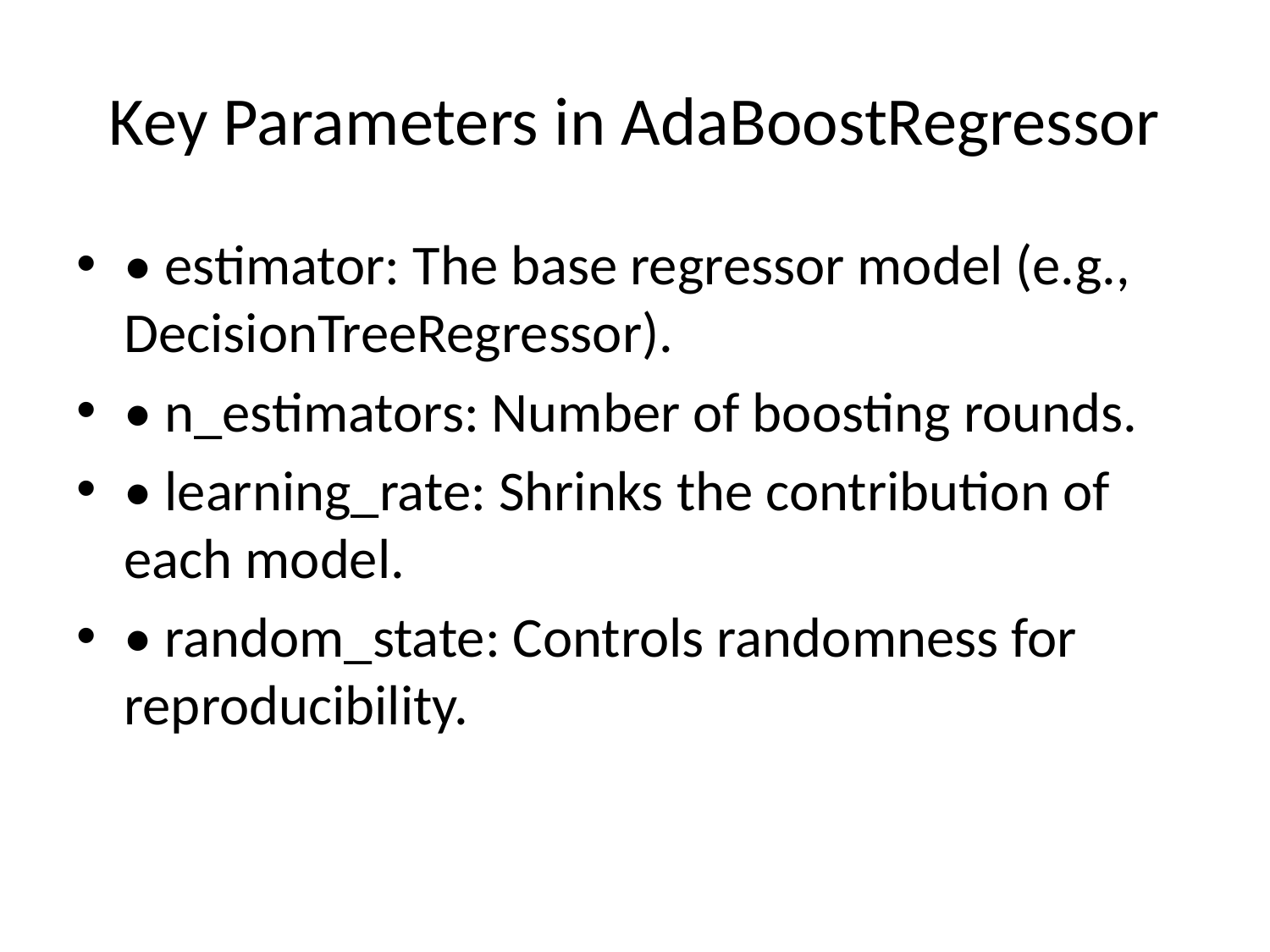

# Key Parameters in AdaBoostRegressor
• estimator: The base regressor model (e.g., DecisionTreeRegressor).
• n_estimators: Number of boosting rounds.
• learning_rate: Shrinks the contribution of each model.
• random_state: Controls randomness for reproducibility.